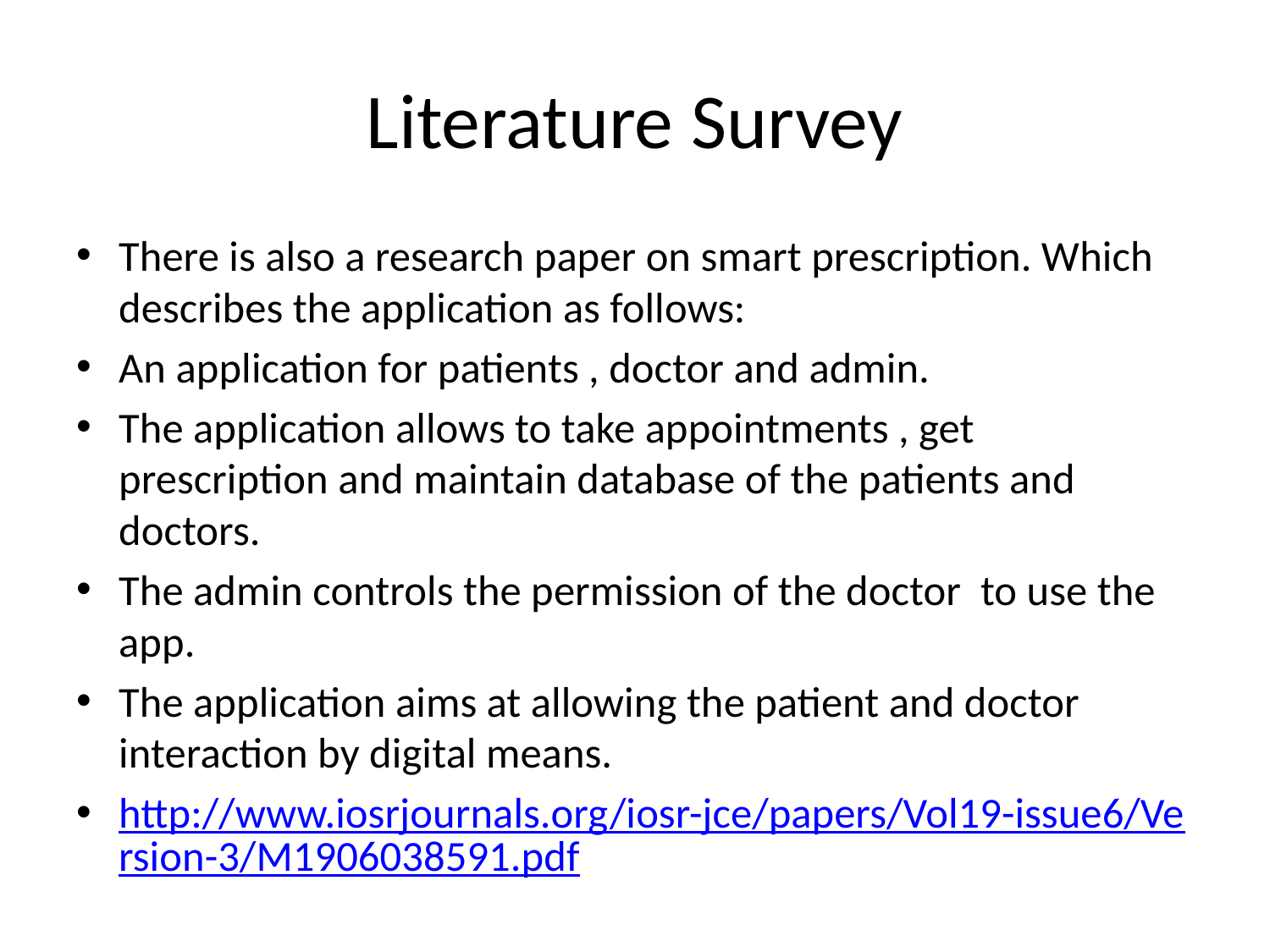

# Literature Survey
There is also a research paper on smart prescription. Which describes the application as follows:
An application for patients , doctor and admin.
The application allows to take appointments , get prescription and maintain database of the patients and doctors.
The admin controls the permission of the doctor  to use the app.
The application aims at allowing the patient and doctor interaction by digital means.
http://www.iosrjournals.org/iosr-jce/papers/Vol19-issue6/Version-3/M1906038591.pdf